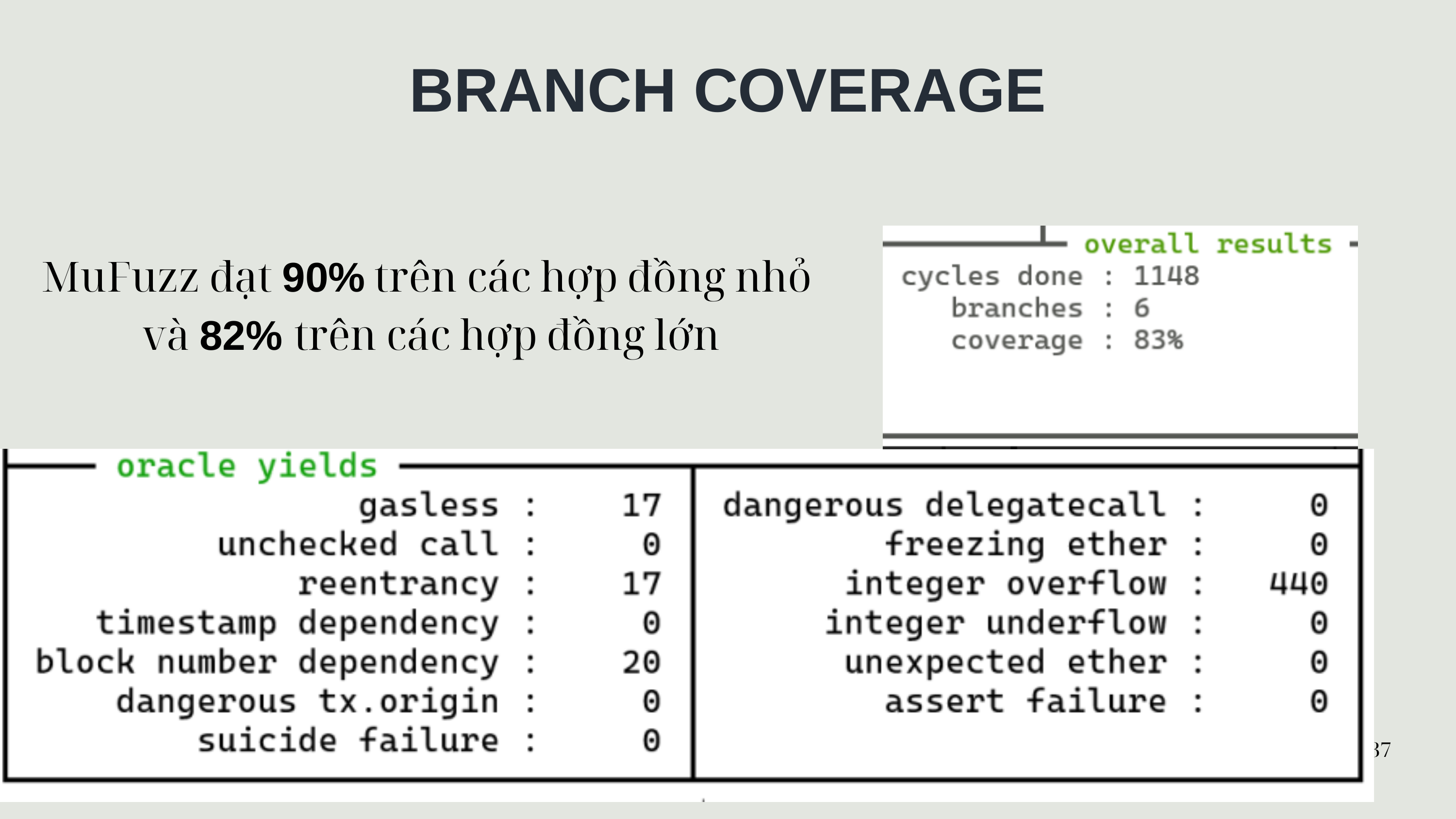

BRANCH COVERAGE

MuFuzz đạt 90% trên các hợp đồng nhỏ
và 82% trên các hợp đồng lớn

37